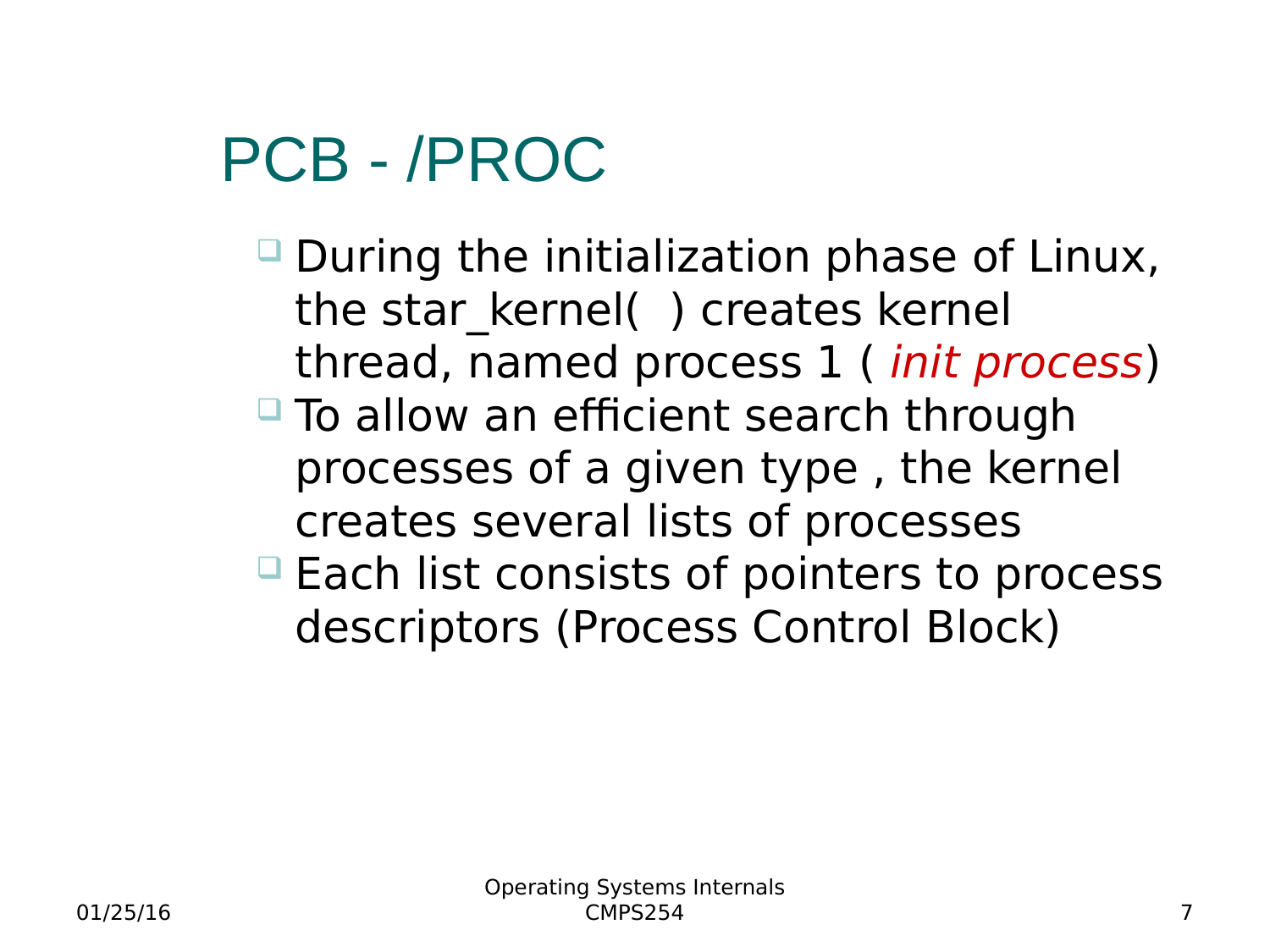

PCB - /PROC
During the initialization phase of Linux, the star_kernel(  ) creates kernel thread, named process 1 ( init process)
To allow an efficient search through processes of a given type , the kernel creates several lists of processes
Each list consists of pointers to process descriptors (Process Control Block)

01/25/16
Operating Systems Internals CMPS254
7